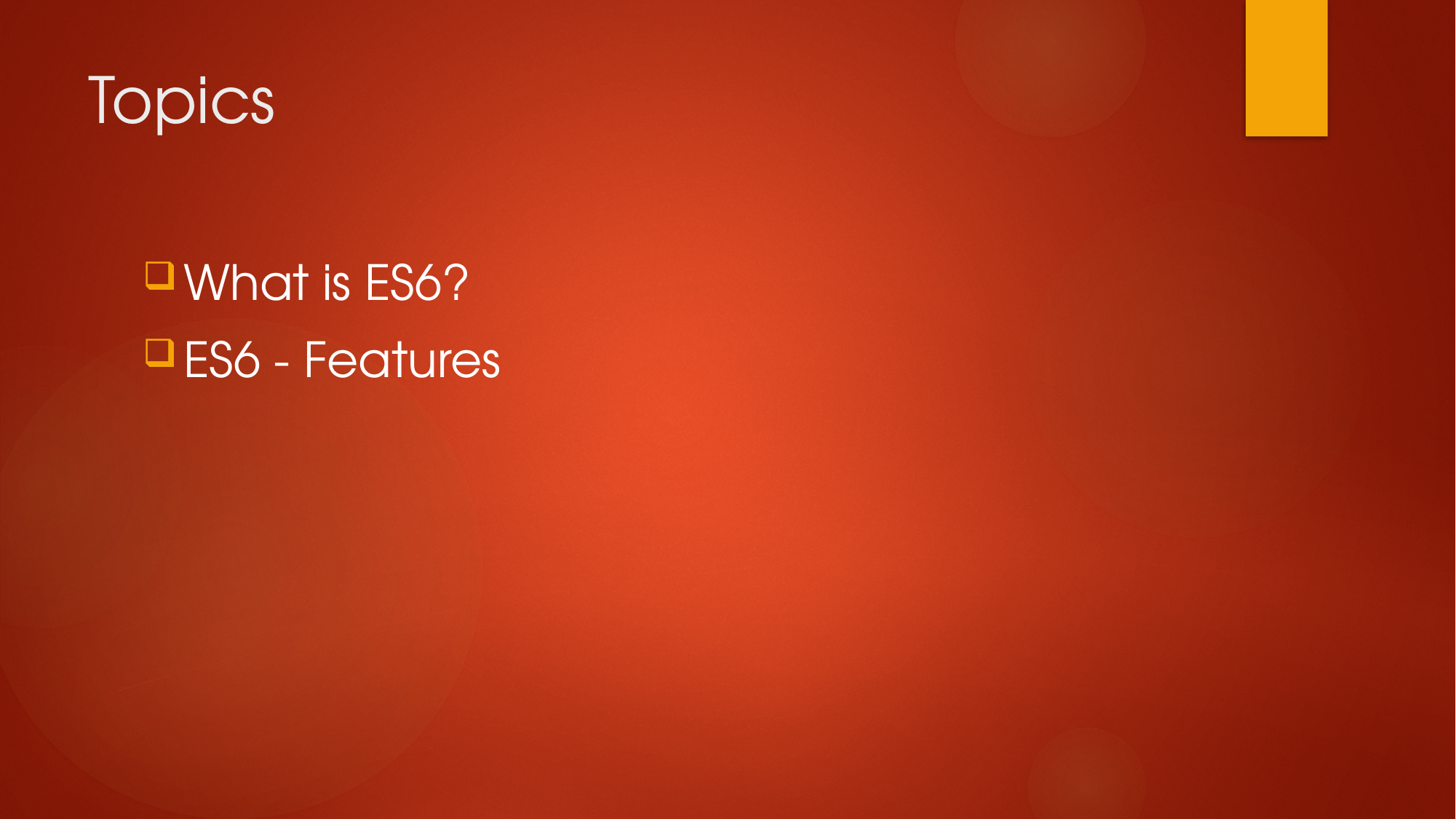

# Topics
What is ES6?
ES6 - Features